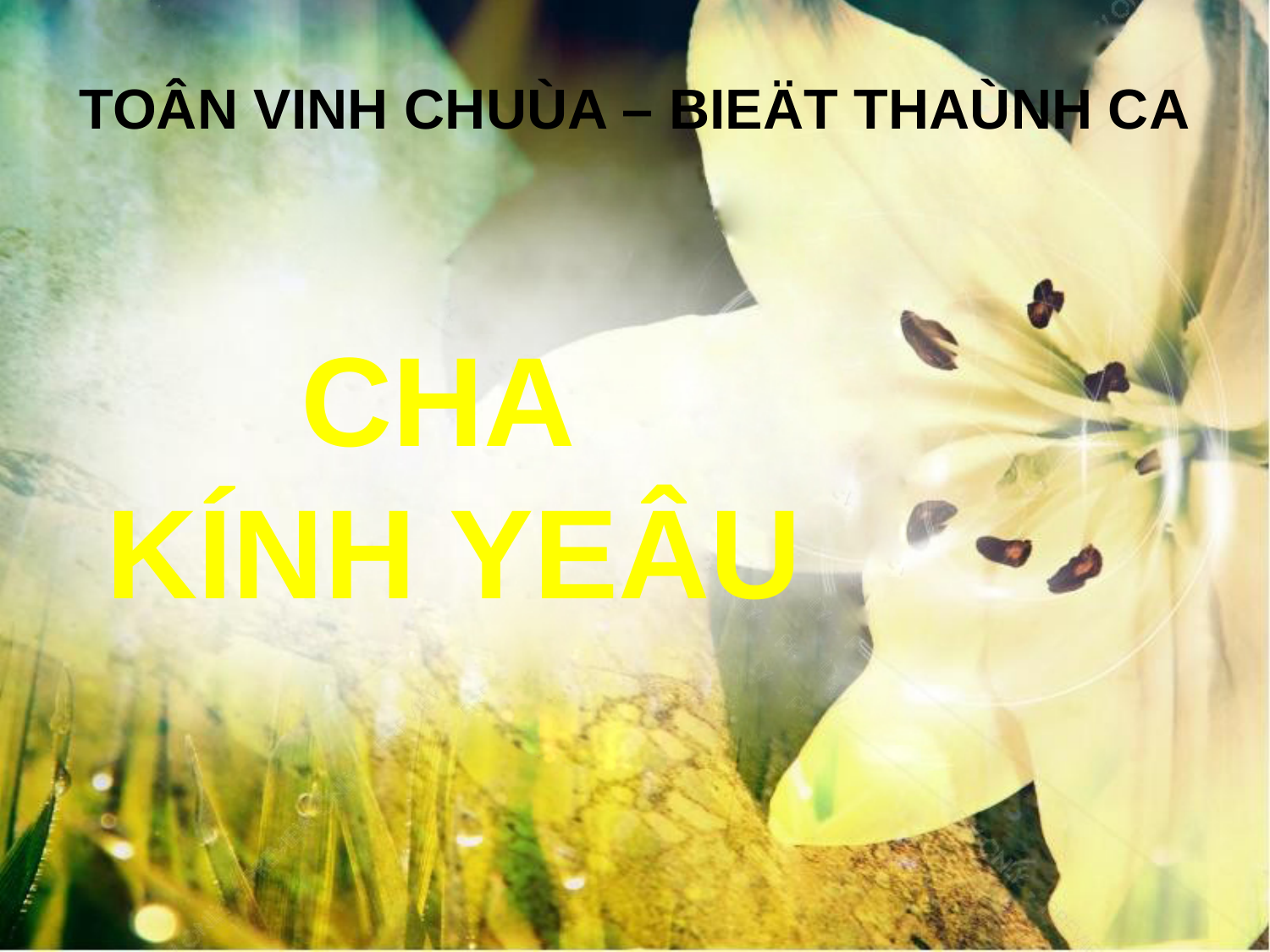

TOÂN VINH CHUÙA – BIEÄT THAÙNH CA
CHA
KÍNH YEÂU